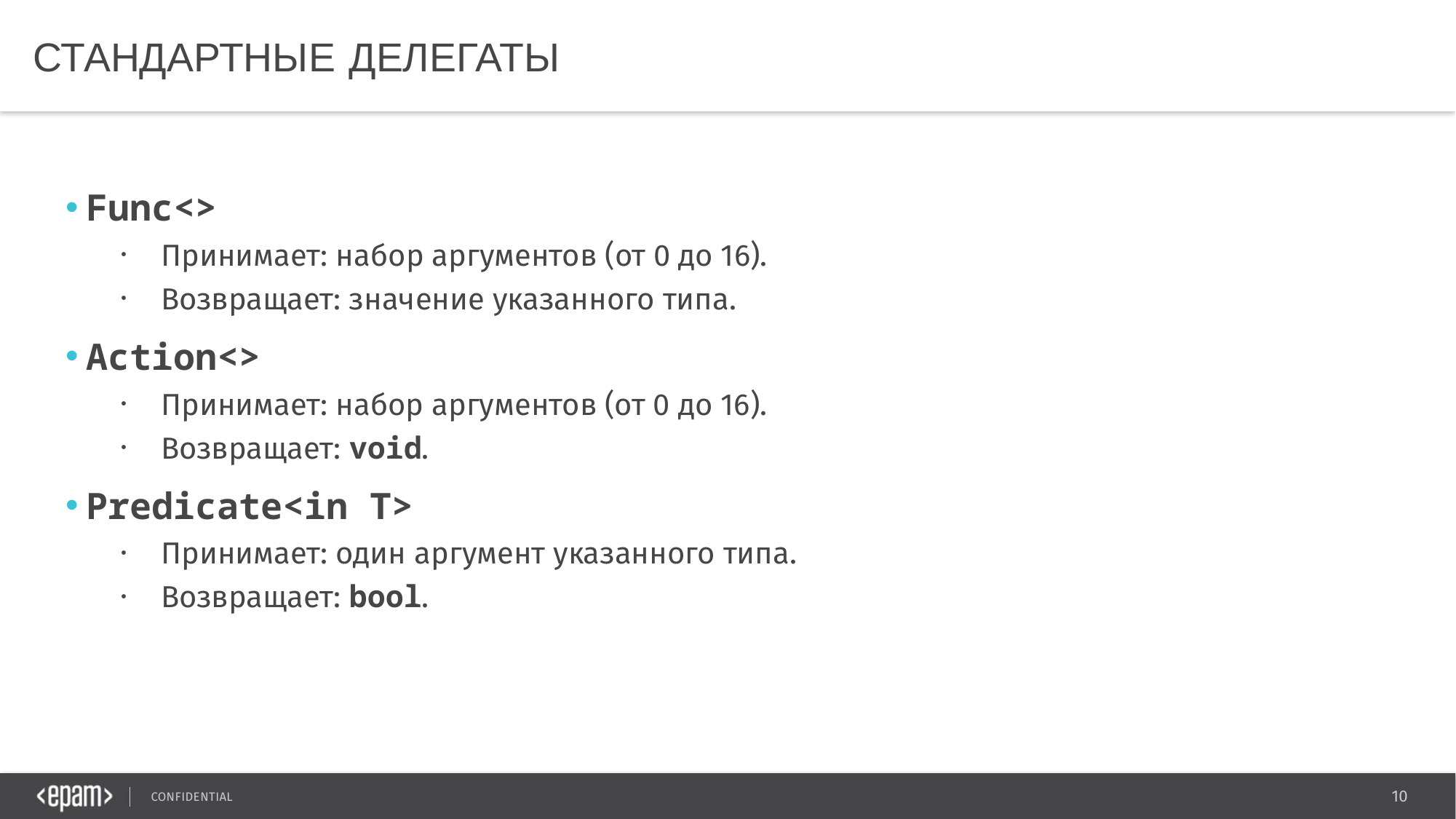

# Стандартные делегаты
Func<>
Принимает: набор аргументов (от 0 до 16).
Возвращает: значение указанного типа.
Action<>
Принимает: набор аргументов (от 0 до 16).
Возвращает: void.
Predicate<in T>
Принимает: один аргумент указанного типа.
Возвращает: bool.